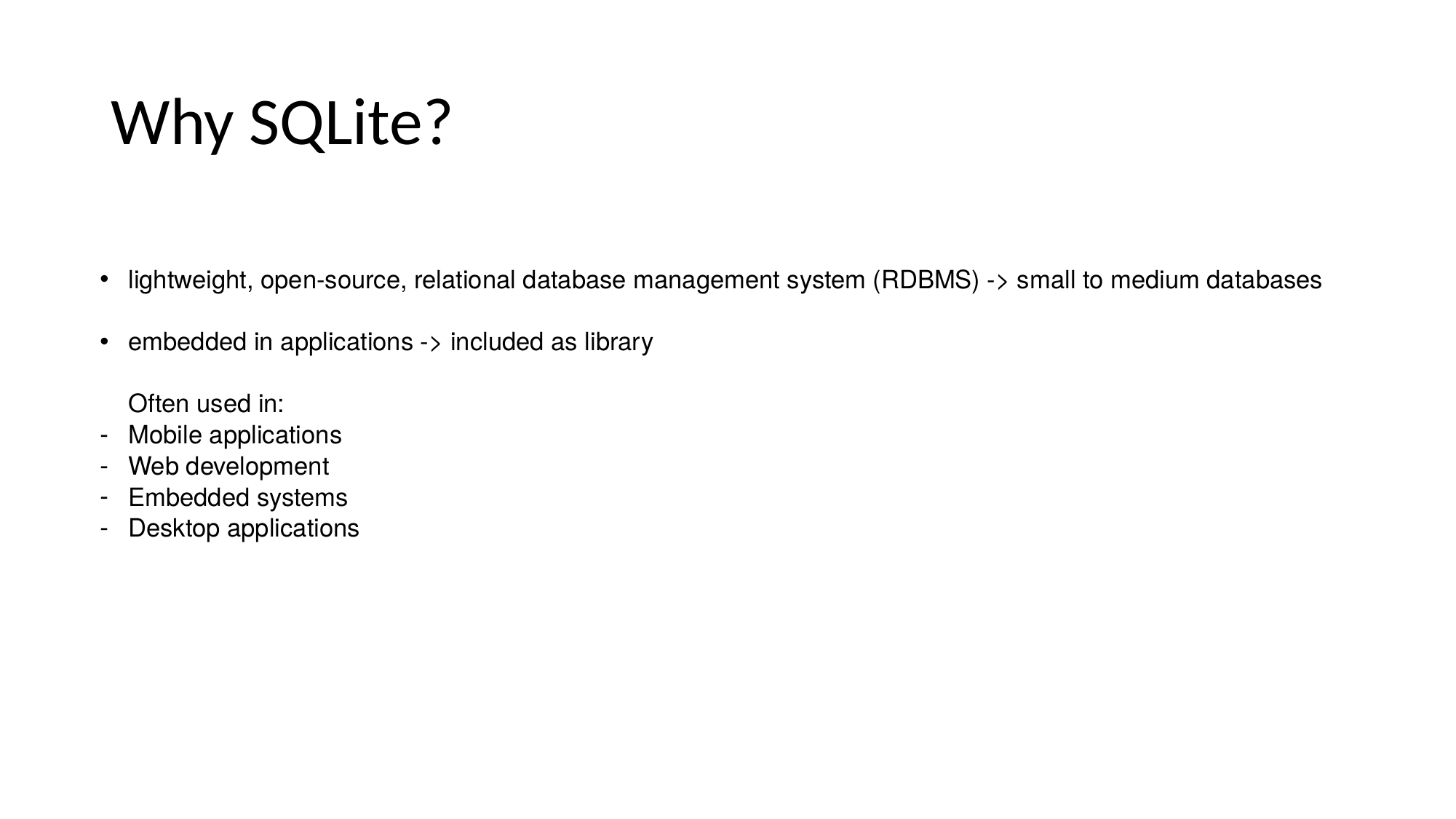

# Why SQLite?

lightweight, open-source, relational database management system (RDBMS) -> small to medium databases

embedded in applications -> included as library

	Often used in:
Mobile applications
Web development
Embedded systems
Desktop applications

me example of earlier DBs and why they were problematic and how SQLite was the solution to that.

SQLite explanation and background